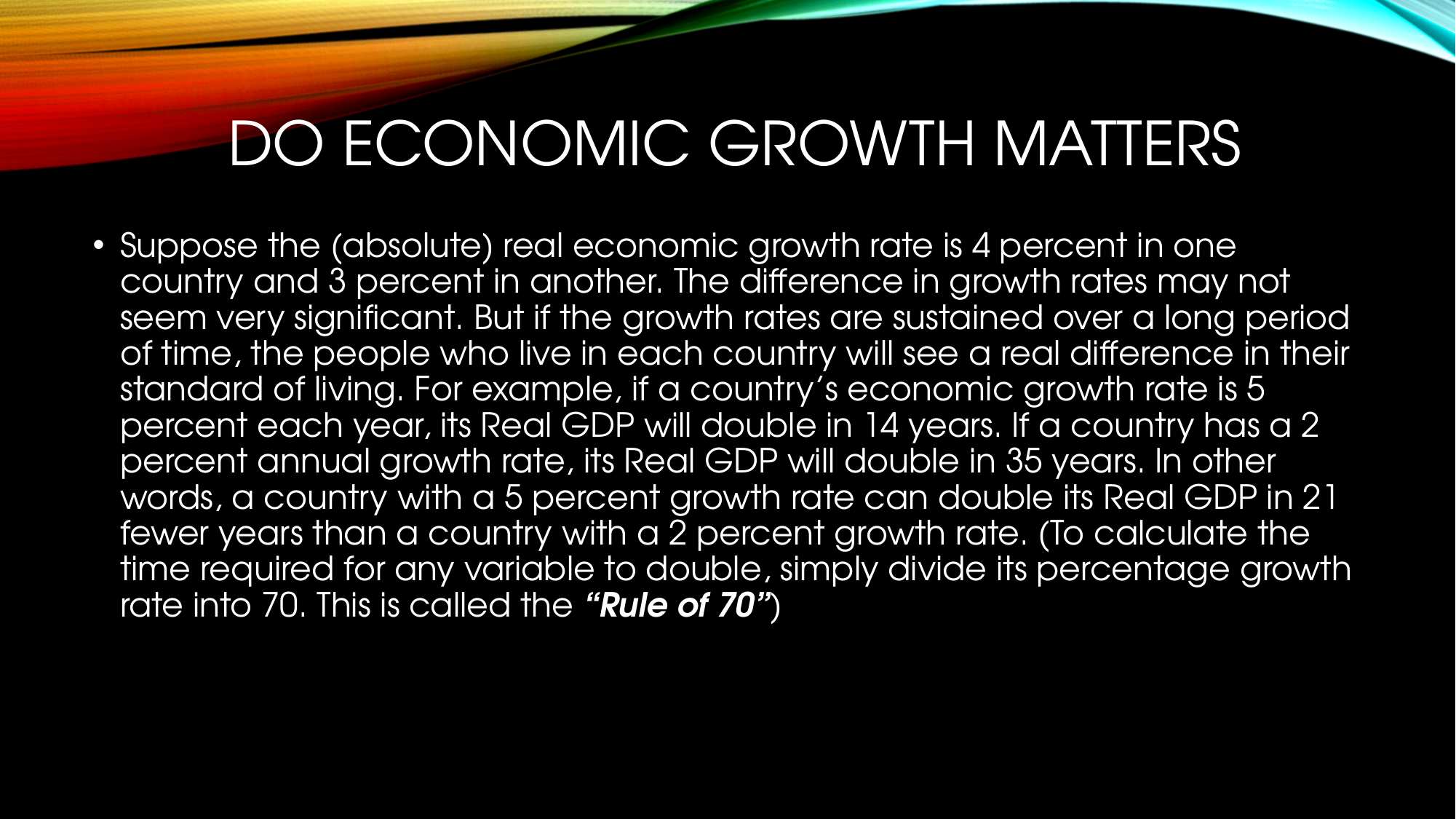

# Do Economic Growth matters
Suppose the (absolute) real economic growth rate is 4 percent in one country and 3 percent in another. The difference in growth rates may not seem very significant. But if the growth rates are sustained over a long period of time, the people who live in each country will see a real difference in their standard of living. For example, if a country’s economic growth rate is 5 percent each year, its Real GDP will double in 14 years. If a country has a 2 percent annual growth rate, its Real GDP will double in 35 years. In other words, a country with a 5 percent growth rate can double its Real GDP in 21 fewer years than a country with a 2 percent growth rate. (To calculate the time required for any variable to double, simply divide its percentage growth rate into 70. This is called the “Rule of 70”)